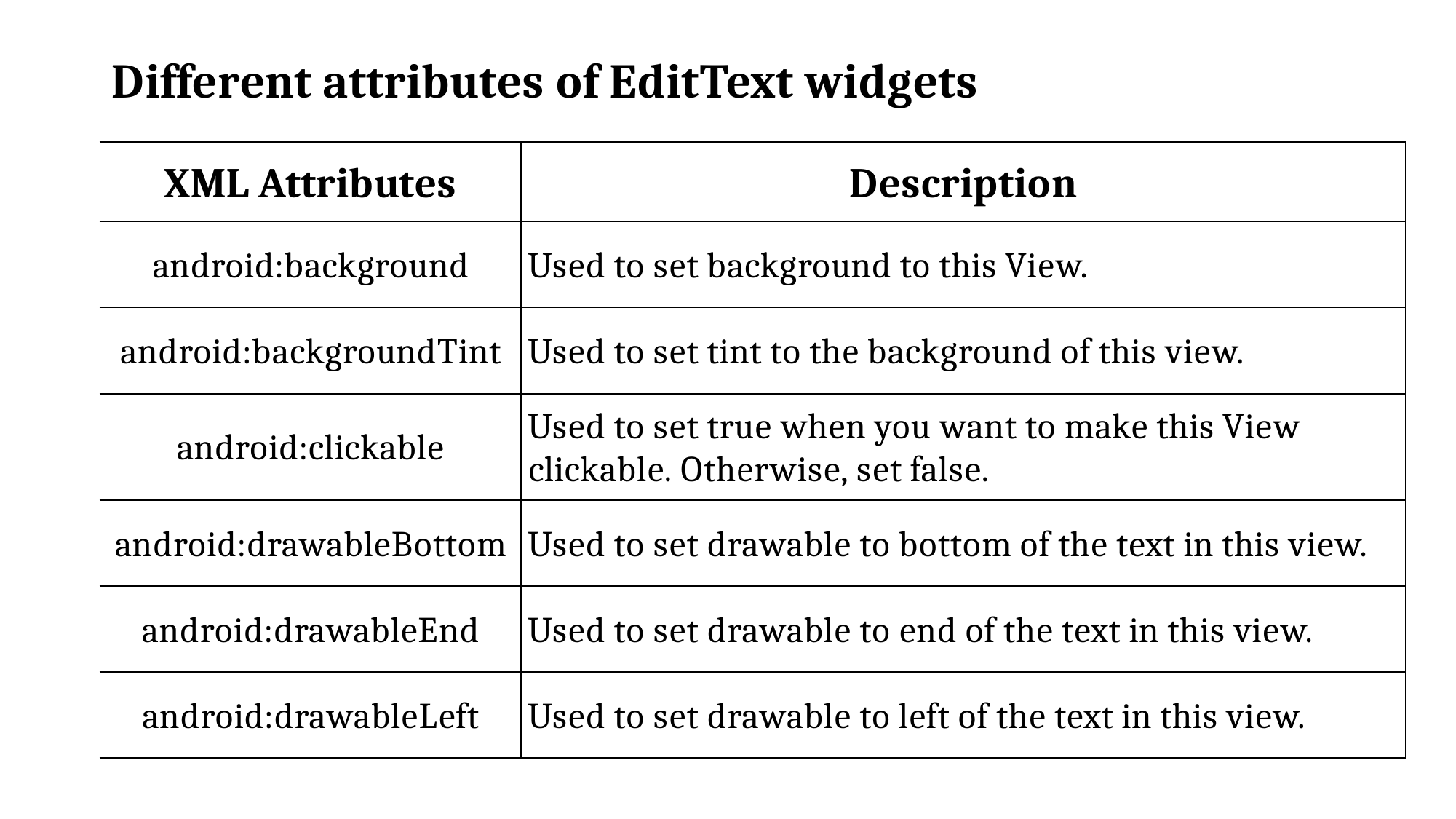

Different attributes of EditText widgets

| XML Attributes | Description |
| --- | --- |
| android:background | Used to set background to this View. |
| android:backgroundTint | Used to set tint to the background of this view. |
| android:clickable | Used to set true when you want to make this View clickable. Otherwise, set false. |
| android:drawableBottom | Used to set drawable to bottom of the text in this view. |
| android:drawableEnd | Used to set drawable to end of the text in this view. |
| android:drawableLeft | Used to set drawable to left of the text in this view. |